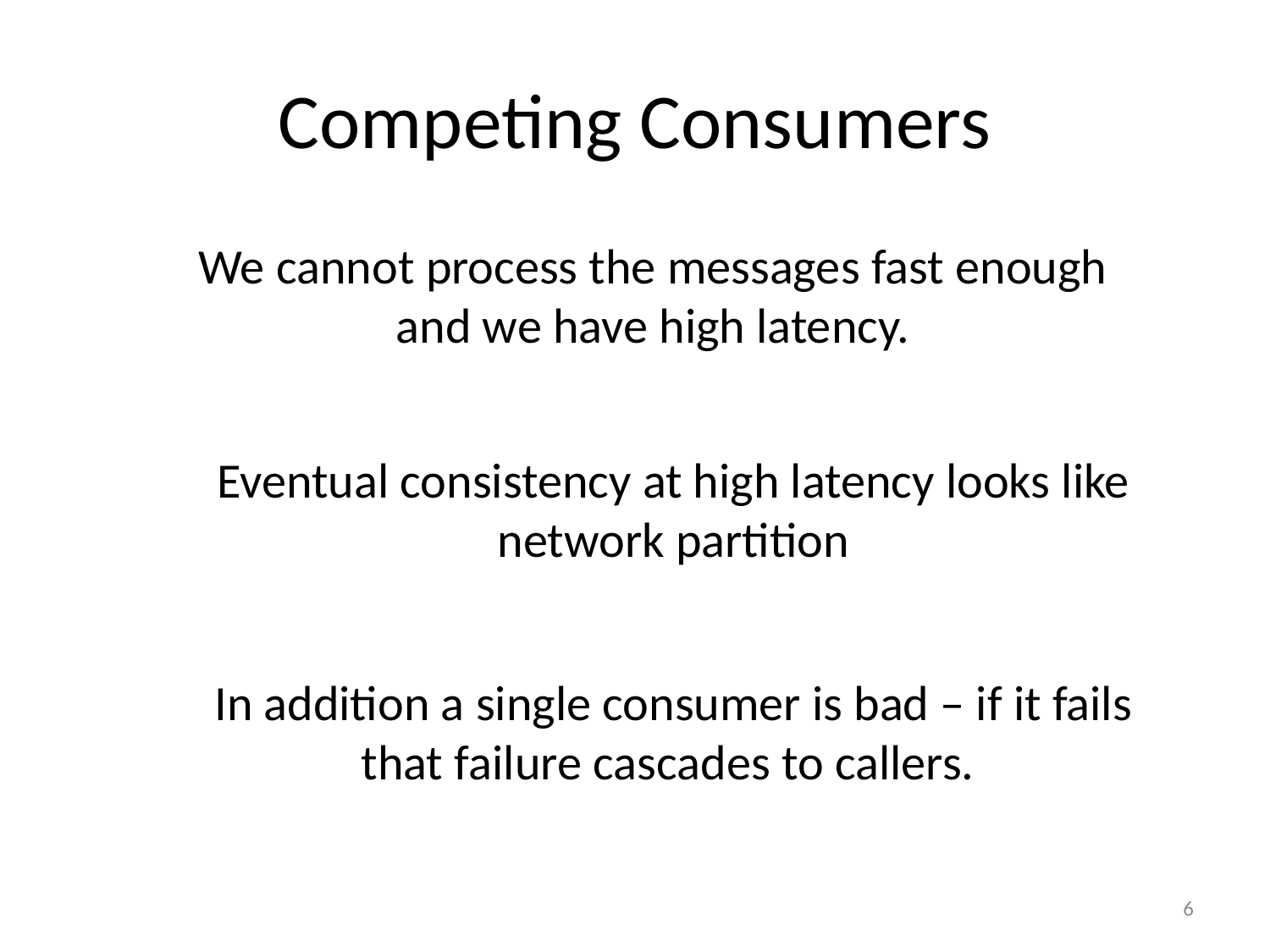

# Competing Consumers
We cannot process the messages fast enough and we have high latency.
Eventual consistency at high latency looks like network partition
In addition a single consumer is bad – if it fails that failure cascades to callers.
6